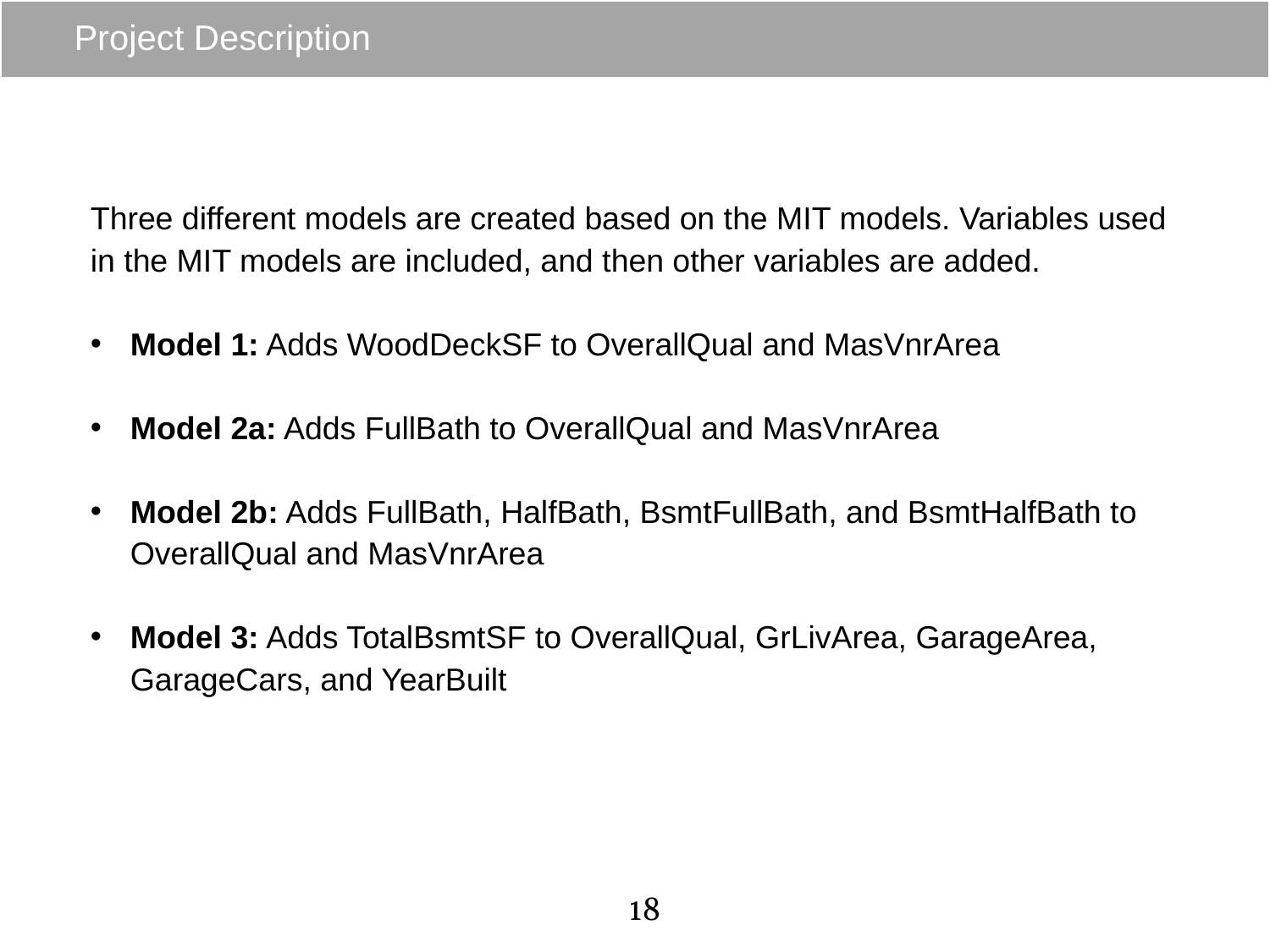

# Project Description
Three different models are created based on the MIT models. Variables used in the MIT models are included, and then other variables are added.

Model 1: Adds WoodDeckSF to OverallQual and MasVnrArea

Model 2a: Adds FullBath to OverallQual and MasVnrArea

Model 2b: Adds FullBath, HalfBath, BsmtFullBath, and BsmtHalfBath to OverallQual and MasVnrArea

Model 3: Adds TotalBsmtSF to OverallQual, GrLivArea, GarageArea, GarageCars, and YearBuilt

18